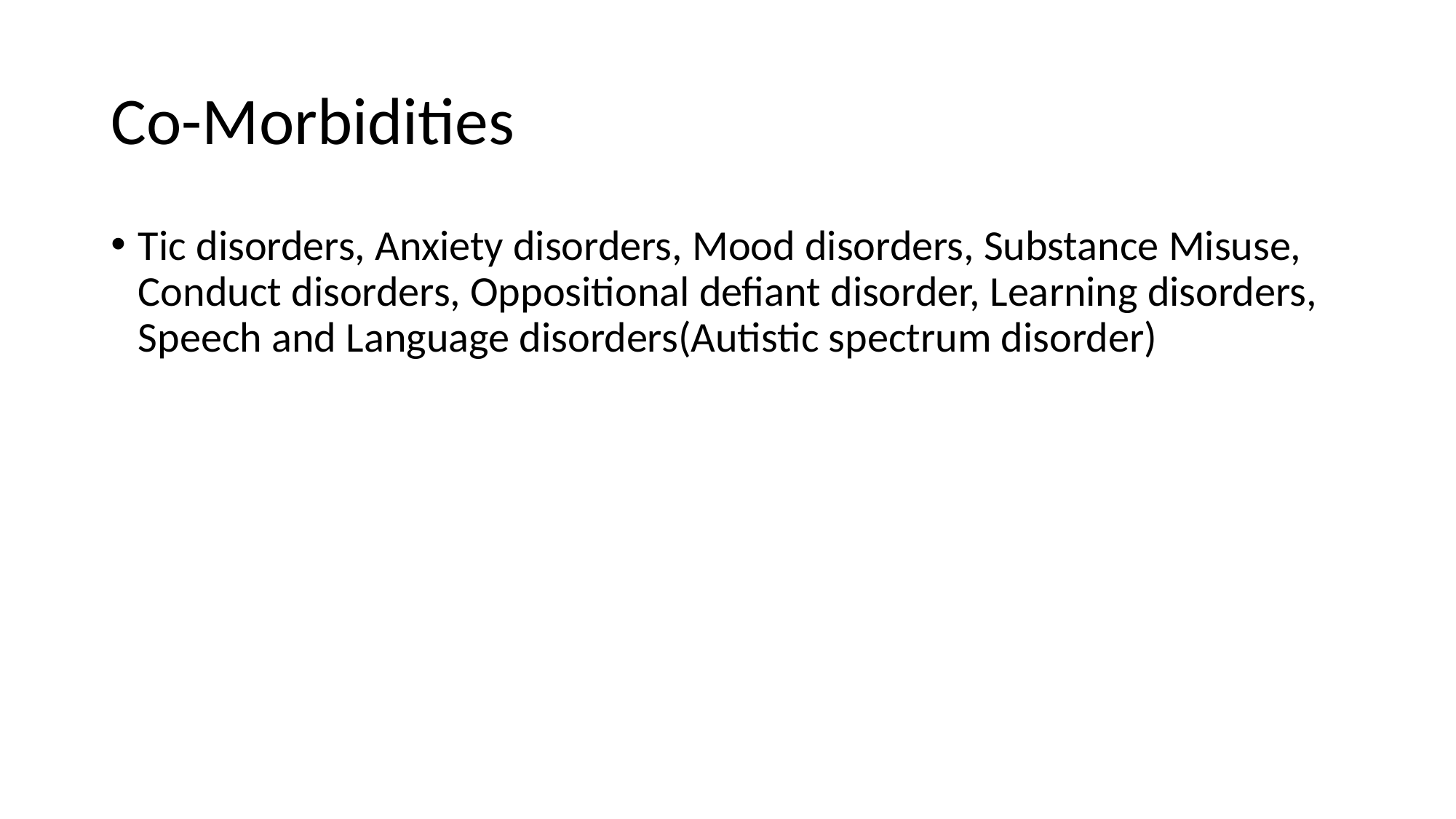

# Co-Morbidities
Tic disorders, Anxiety disorders, Mood disorders, Substance Misuse, Conduct disorders, Oppositional defiant disorder, Learning disorders, Speech and Language disorders(Autistic spectrum disorder)